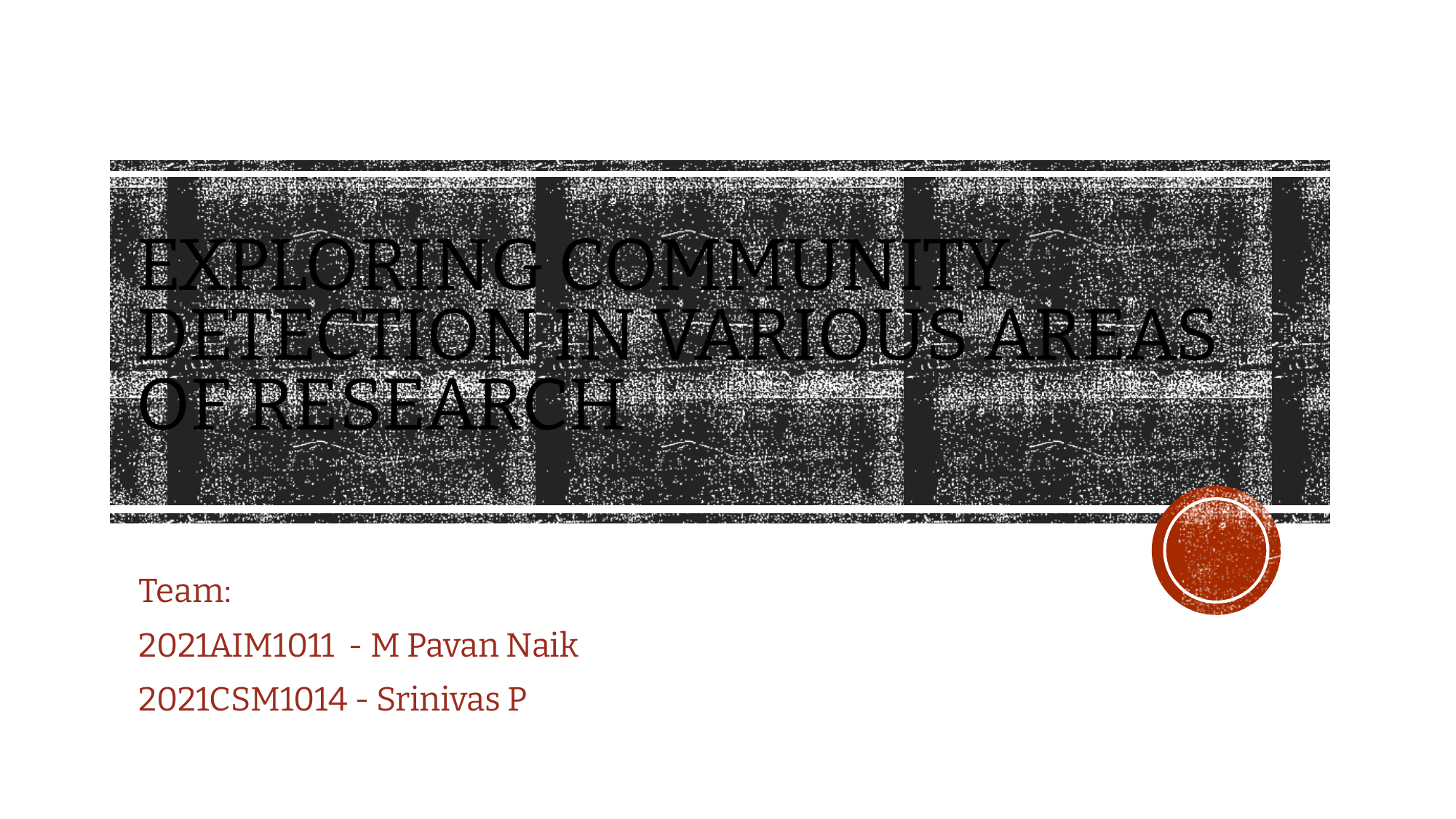

# Exploring community detection in various Areas of research
Team:
2021AIM1011  - M Pavan Naik
2021CSM1014 - Srinivas P